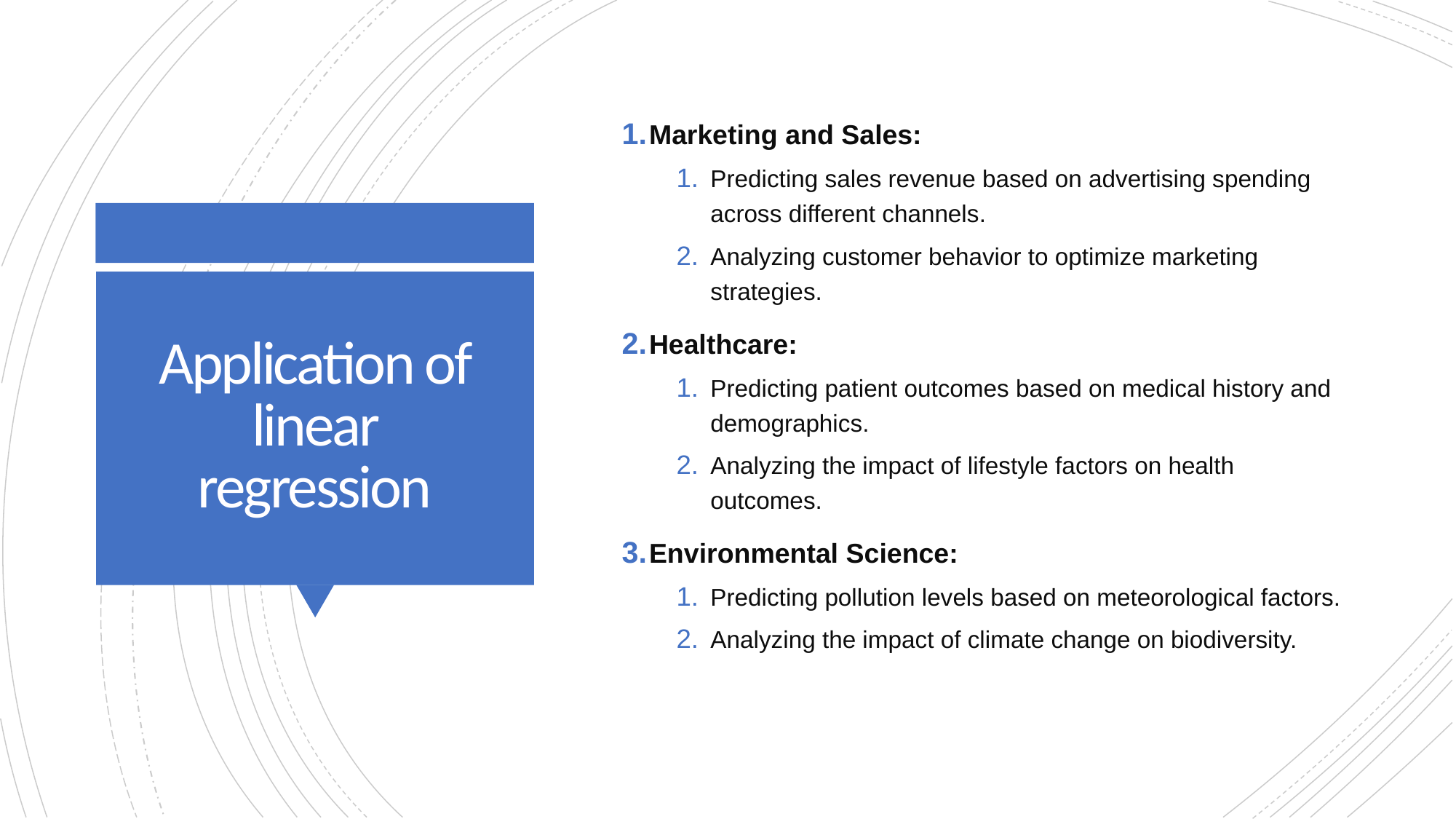

Marketing and Sales:
Predicting sales revenue based on advertising spending across different channels.
Analyzing customer behavior to optimize marketing strategies.
Healthcare:
Predicting patient outcomes based on medical history and demographics.
Analyzing the impact of lifestyle factors on health outcomes.
Environmental Science:
Predicting pollution levels based on meteorological factors.
Analyzing the impact of climate change on biodiversity.

# Application of linear regression